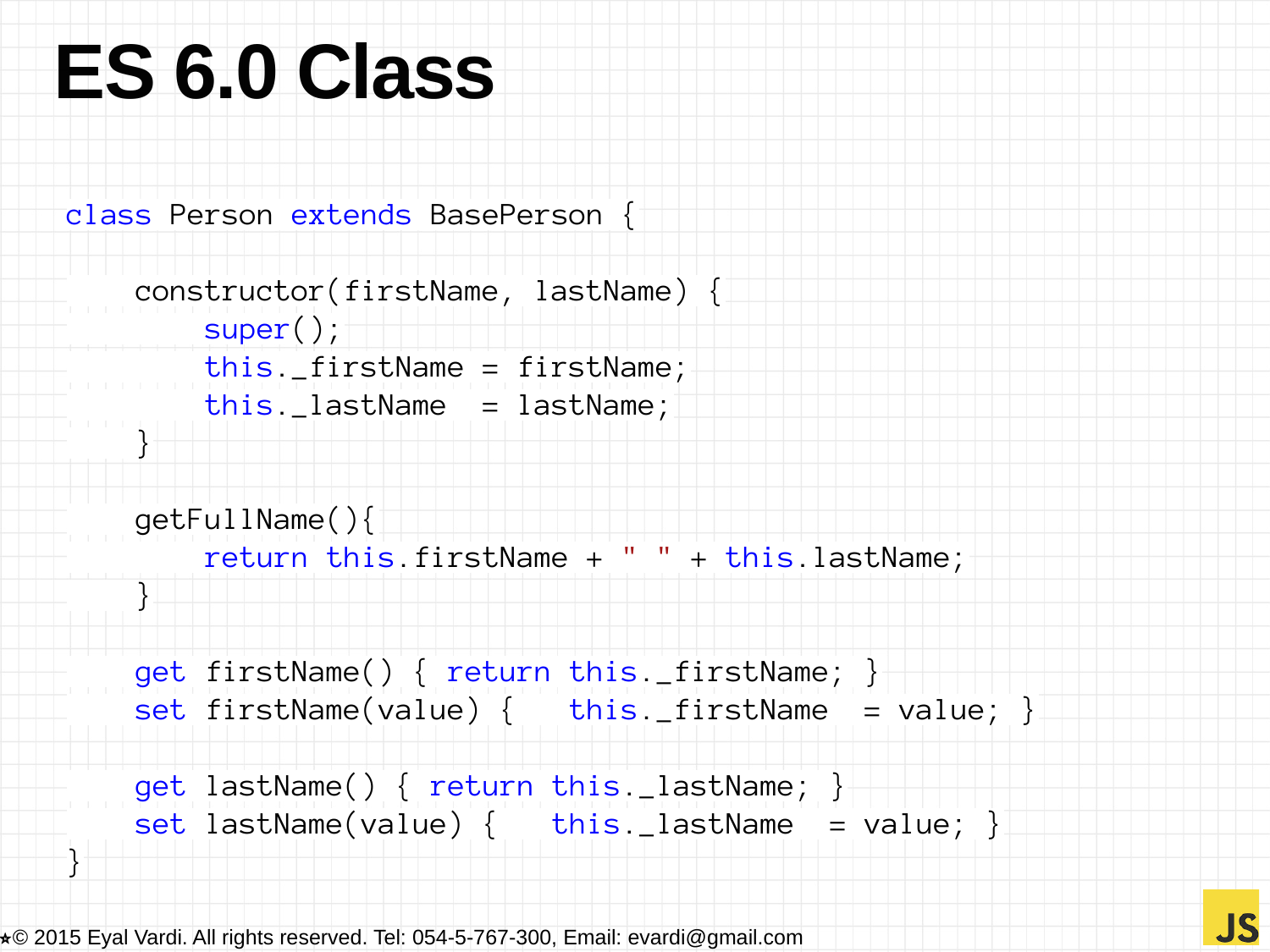

# ES 6.0 Class
class Person extends BasePerson {
    constructor(firstName, lastName) {
        super();
        this._firstName = firstName;
        this._lastName  = lastName;
    }
    getFullName(){
        return this.firstName + " " + this.lastName;
    }
    get firstName() { return this._firstName; }
    set firstName(value) {   this._firstName  = value; }
    get lastName() { return this._lastName; }
    set lastName(value) {   this._lastName  = value; }
}